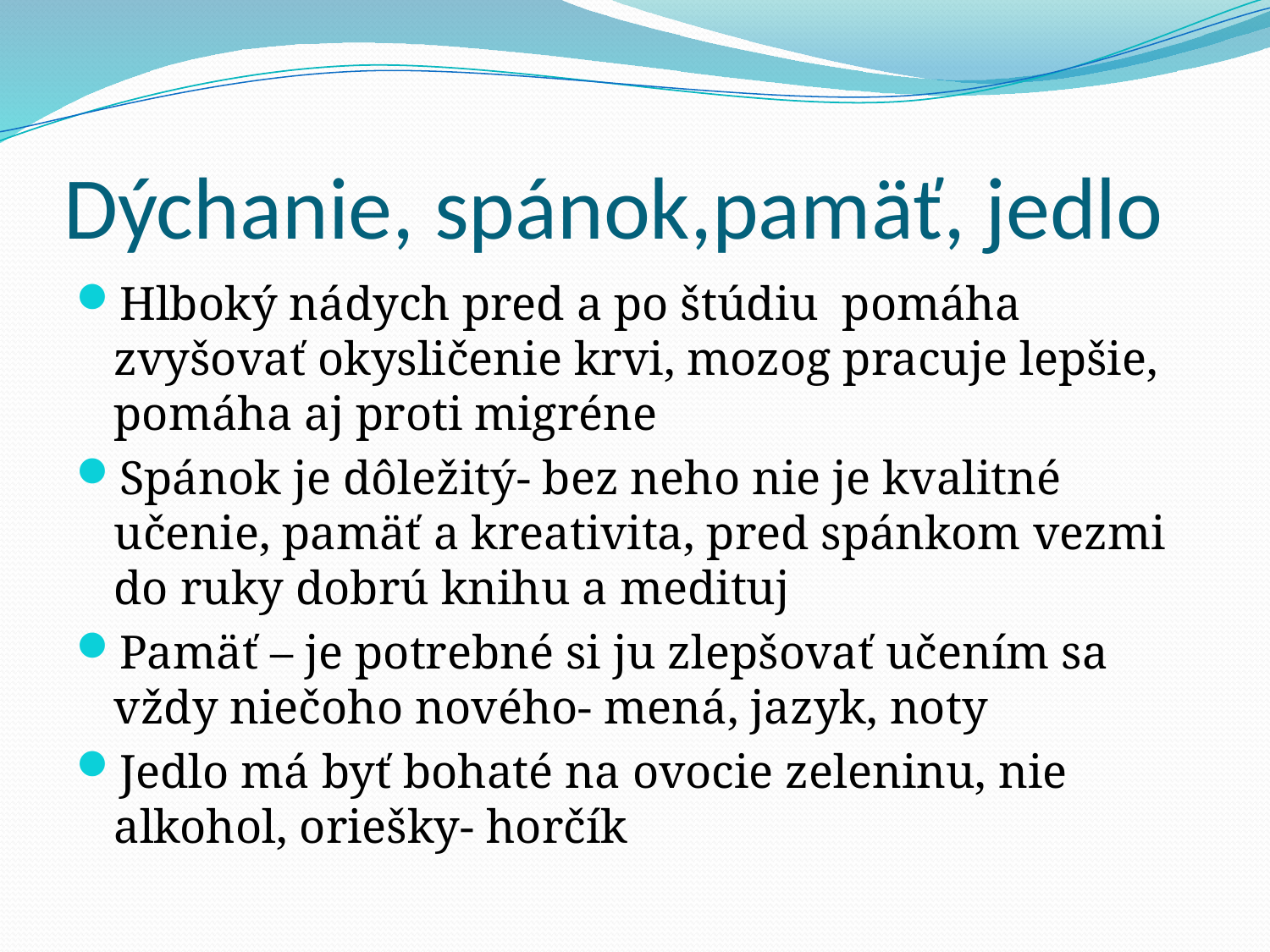

# Dýchanie, spánok,pamäť, jedlo
Hlboký nádych pred a po štúdiu  pomáha zvyšovať okysličenie krvi, mozog pracuje lepšie, pomáha aj proti migréne
Spánok je dôležitý- bez neho nie je kvalitné učenie, pamäť a kreativita, pred spánkom vezmi do ruky dobrú knihu a medituj
Pamäť – je potrebné si ju zlepšovať učením sa vždy niečoho nového- mená, jazyk, noty
Jedlo má byť bohaté na ovocie zeleninu, nie alkohol, oriešky- horčík